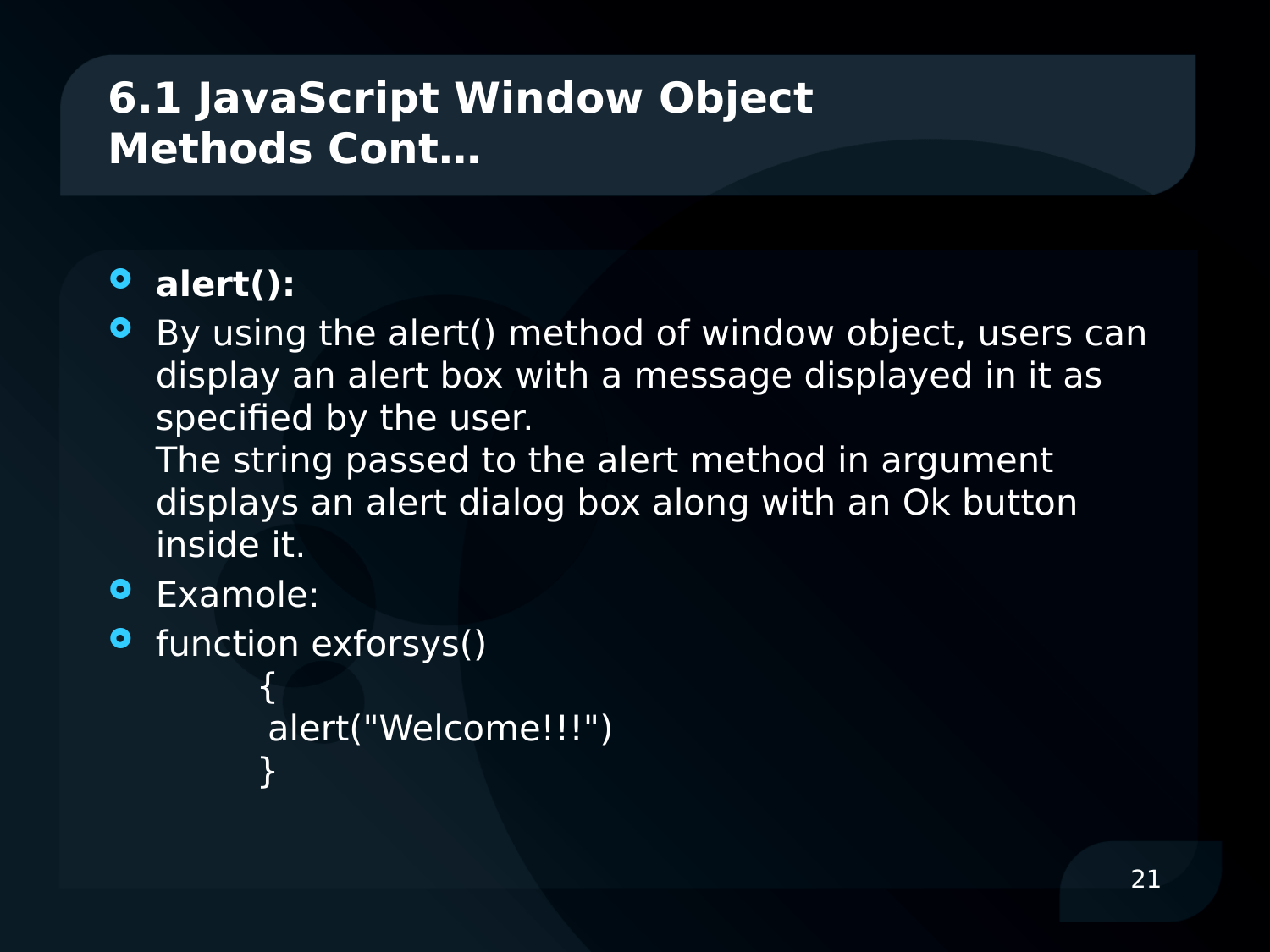

# 6.1 JavaScript Window Object Methods Cont…
alert():
By using the alert() method of window object, users can display an alert box with a message displayed in it as specified by the user.
The string passed to the alert method in argument displays an alert dialog box along with an Ok button inside it.
Examole:
function exforsys()
         {
          alert("Welcome!!!")
         }
21